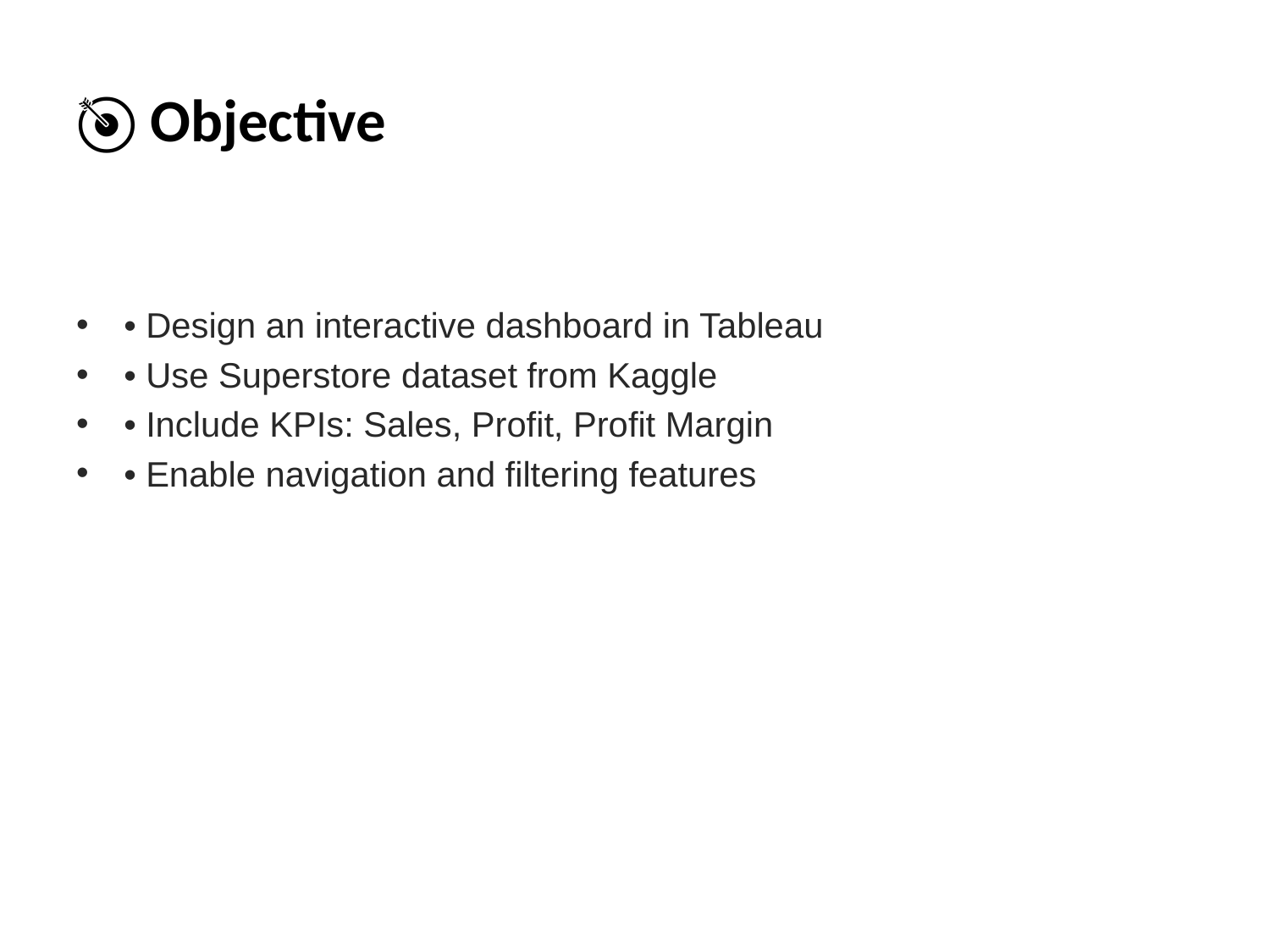

# 🎯 Objective

• Design an interactive dashboard in Tableau
• Use Superstore dataset from Kaggle
• Include KPIs: Sales, Profit, Profit Margin
• Enable navigation and filtering features